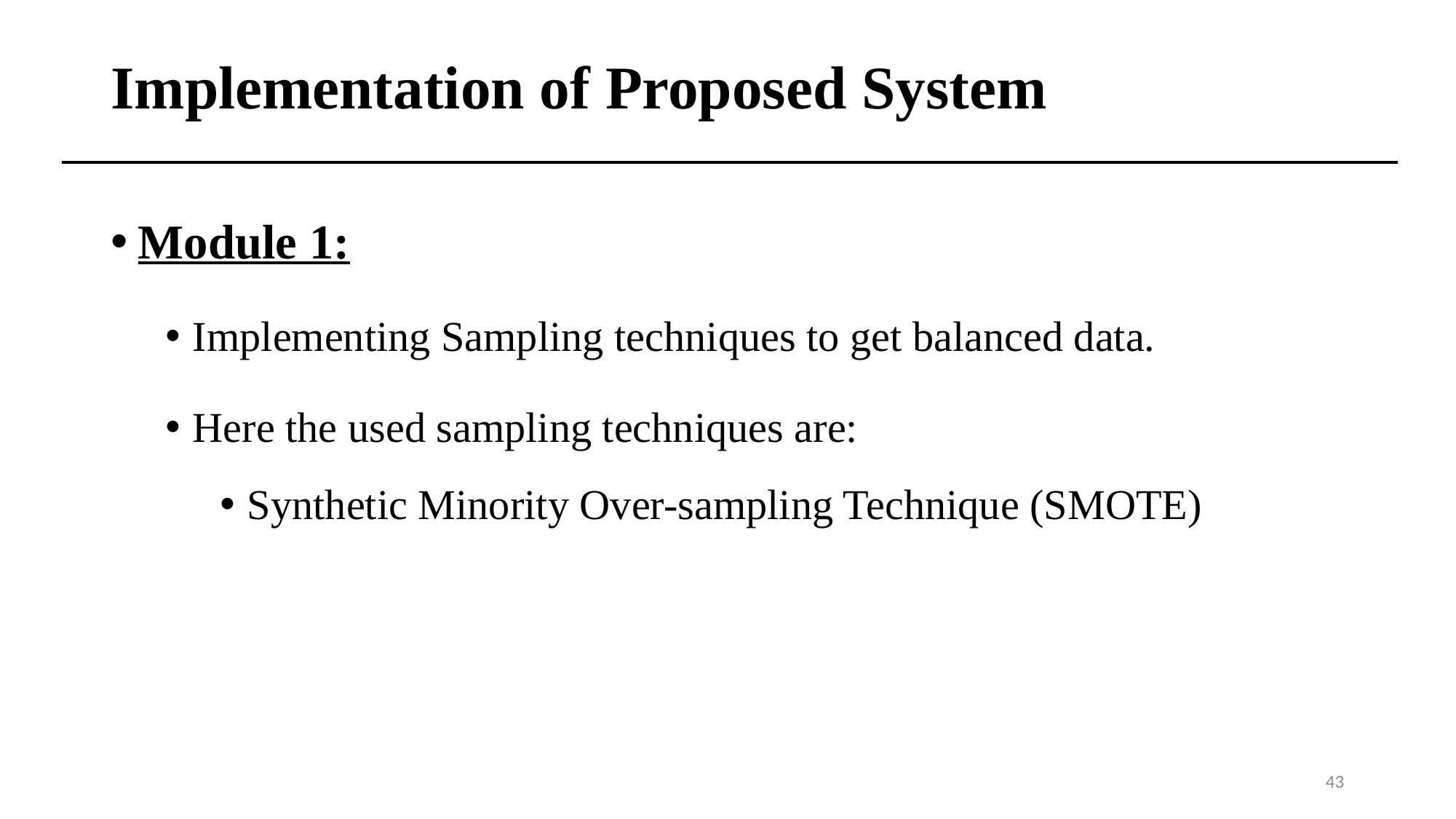

# Implementation of Proposed System
Module 1:

Implementing Sampling techniques to get balanced data.

Here the used sampling techniques are:

Synthetic Minority Over-sampling Technique (SMOTE)
43